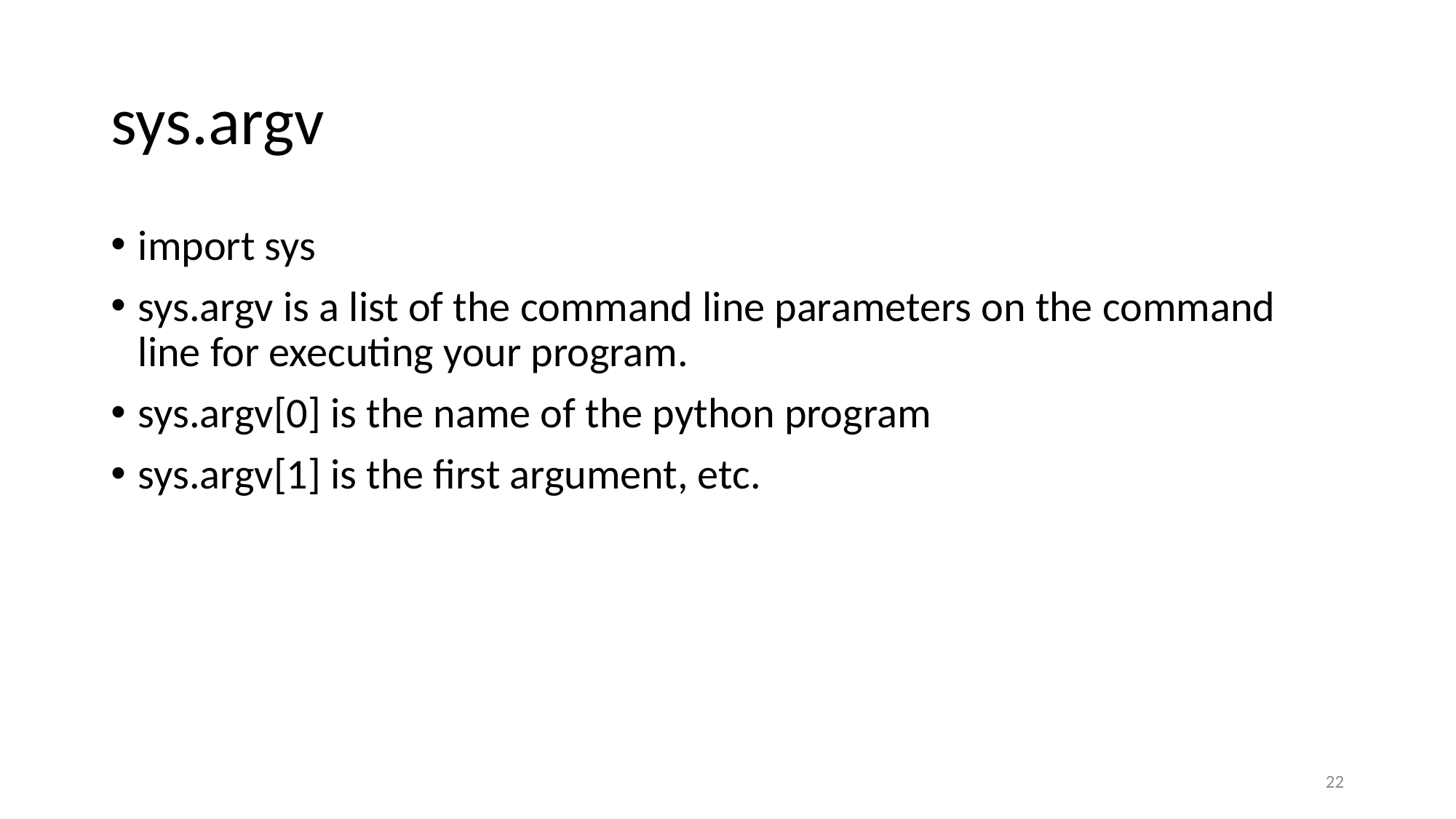

# sys.argv
import sys
sys.argv is a list of the command line parameters on the command line for executing your program.
sys.argv[0] is the name of the python program
sys.argv[1] is the first argument, etc.
22